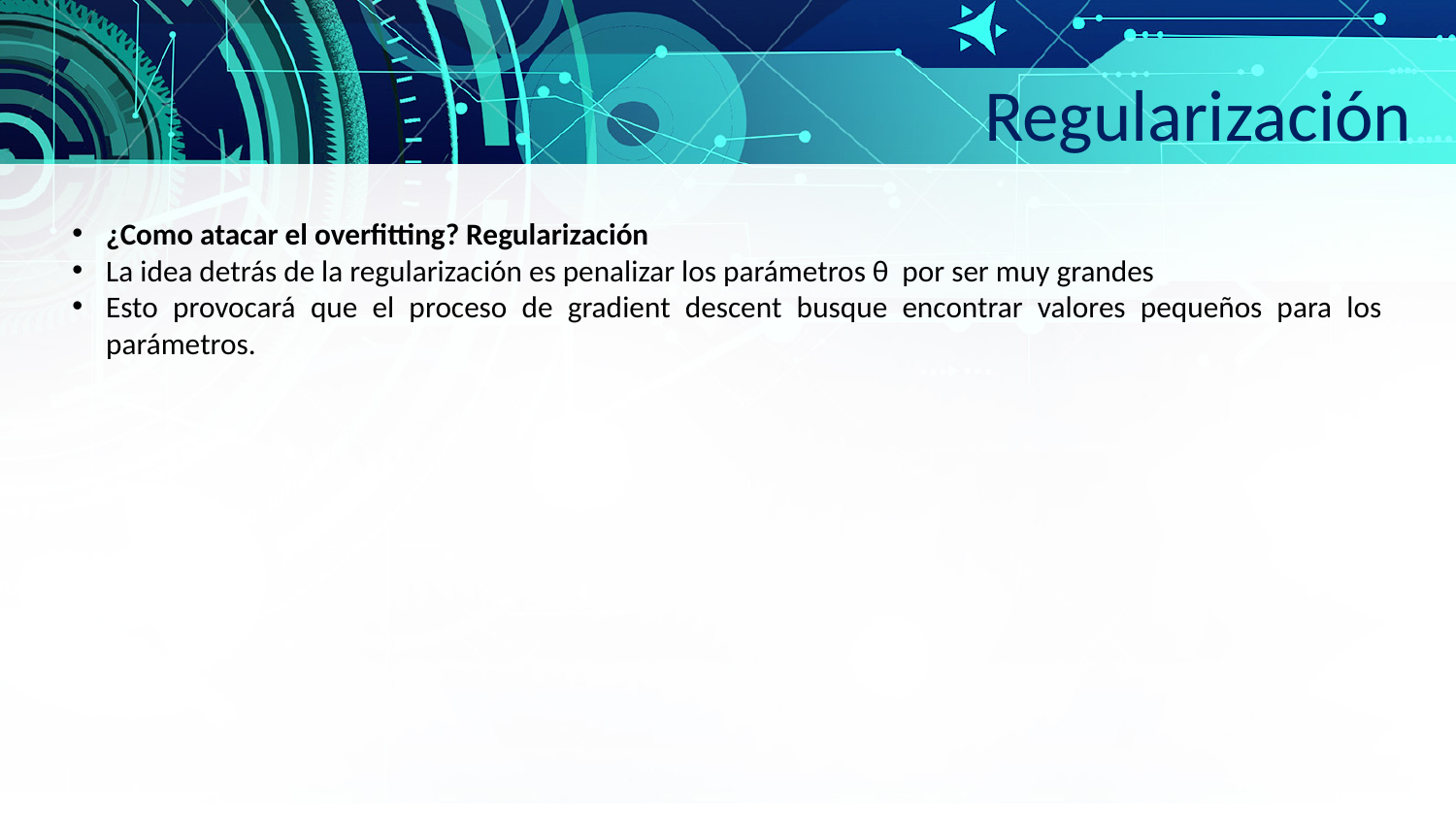

Regularización
¿Como atacar el overfitting? Regularización
La idea detrás de la regularización es penalizar los parámetros θ  por ser muy grandes
Esto provocará que el proceso de gradient descent busque encontrar valores pequeños para los parámetros.